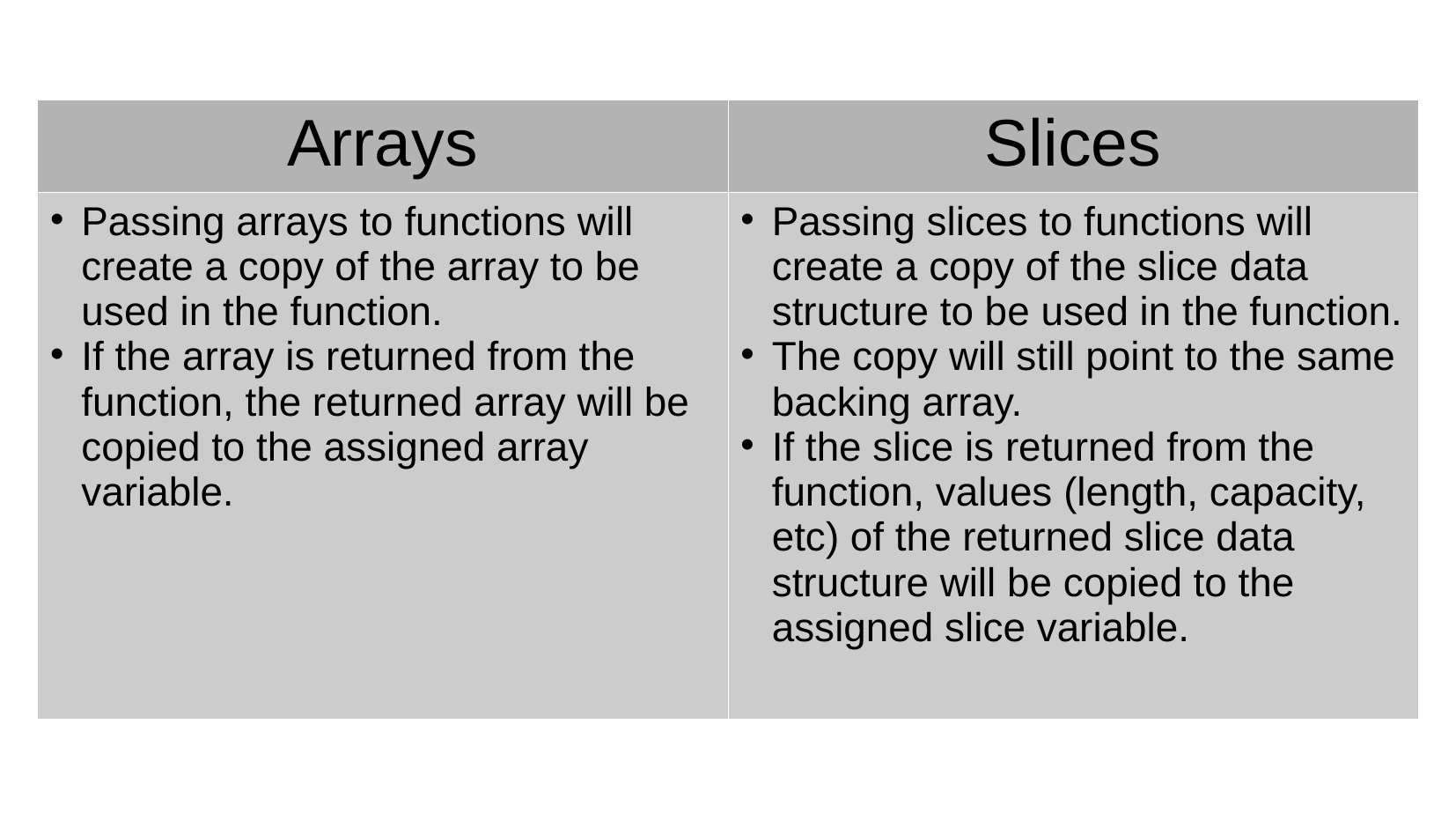

| Arrays | Slices |
| --- | --- |
| Passing arrays to functions will create a copy of the array to be used in the function. If the array is returned from the function, the returned array will be copied to the assigned array variable. | Passing slices to functions will create a copy of the slice data structure to be used in the function. The copy will still point to the same backing array. If the slice is returned from the function, values (length, capacity, etc) of the returned slice data structure will be copied to the assigned slice variable. |